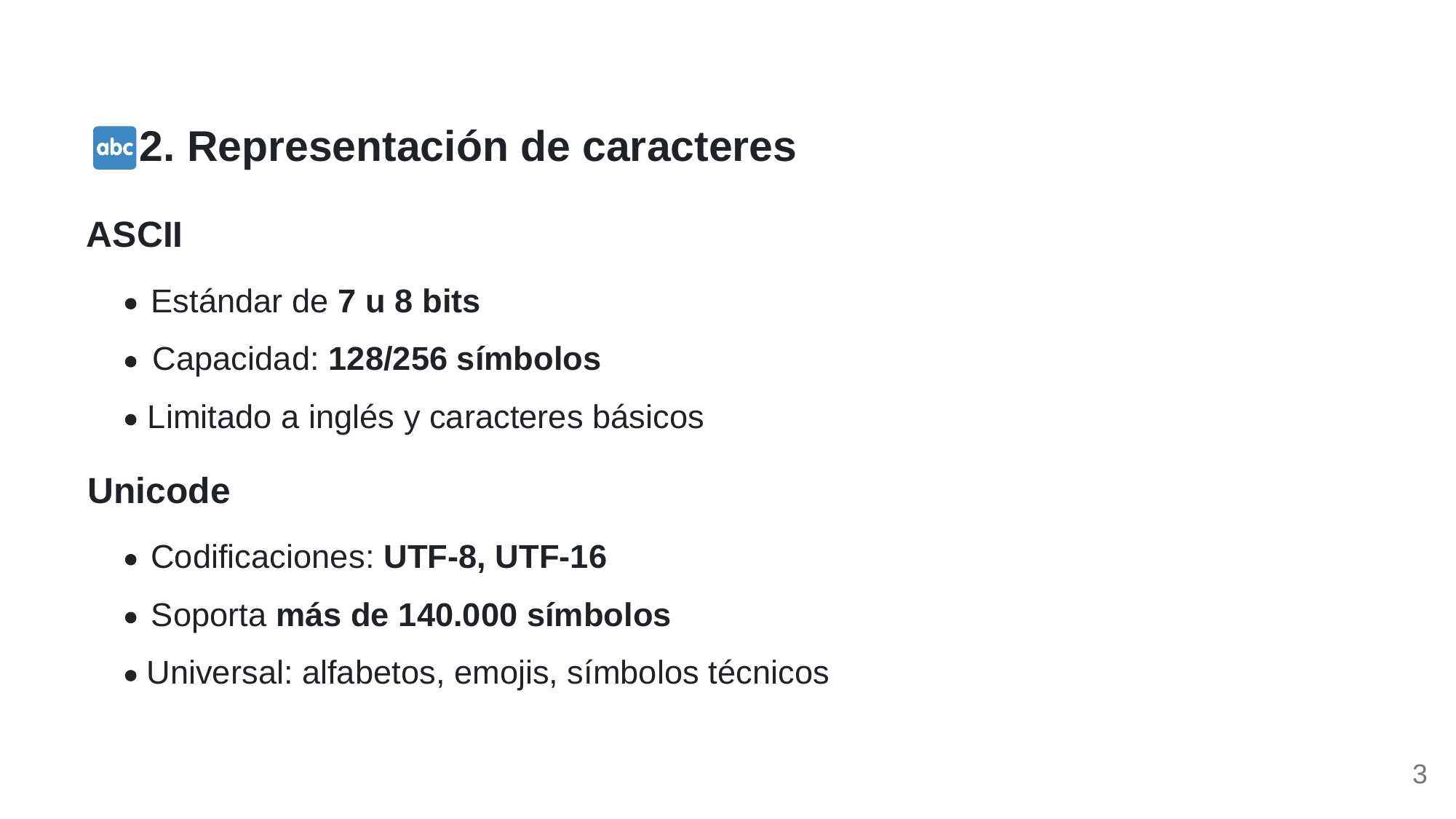

2. Representación de caracteres

ASCII
Estándar de 7 u 8 bits

Capacidad: 128/256 símbolos

Limitado a inglés y caracteres básicos

Unicode
Codificaciones: UTF-8, UTF-16

Soporta más de 140.000 símbolos

Universal: alfabetos, emojis, símbolos técnicos

3